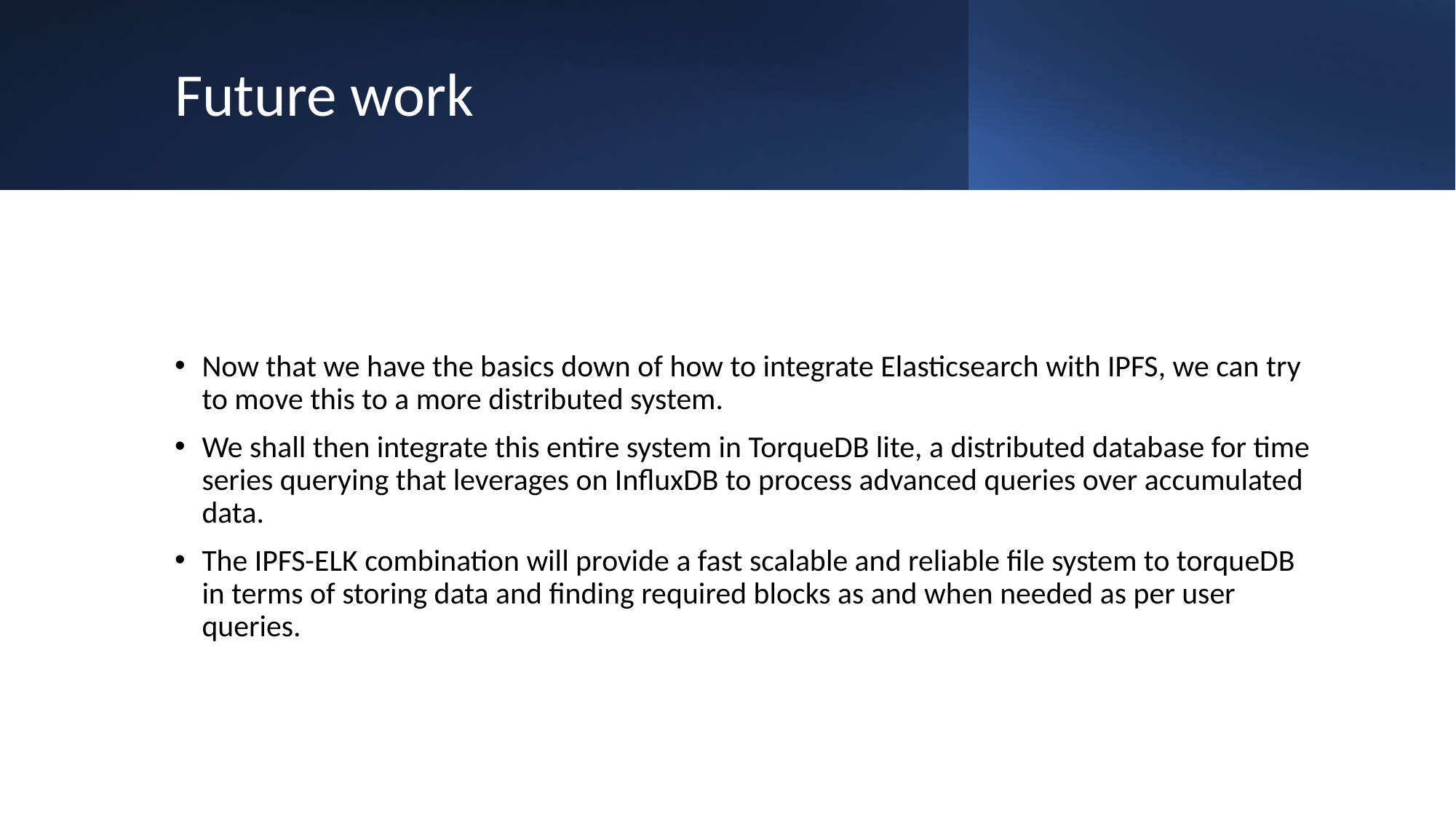

# Future work
Now that we have the basics down of how to integrate Elasticsearch with IPFS, we can try to move this to a more distributed system.
We shall then integrate this entire system in TorqueDB lite, a distributed database for time series querying that leverages on InfluxDB to process advanced queries over accumulated data.
The IPFS-ELK combination will provide a fast scalable and reliable file system to torqueDB in terms of storing data and finding required blocks as and when needed as per user queries.